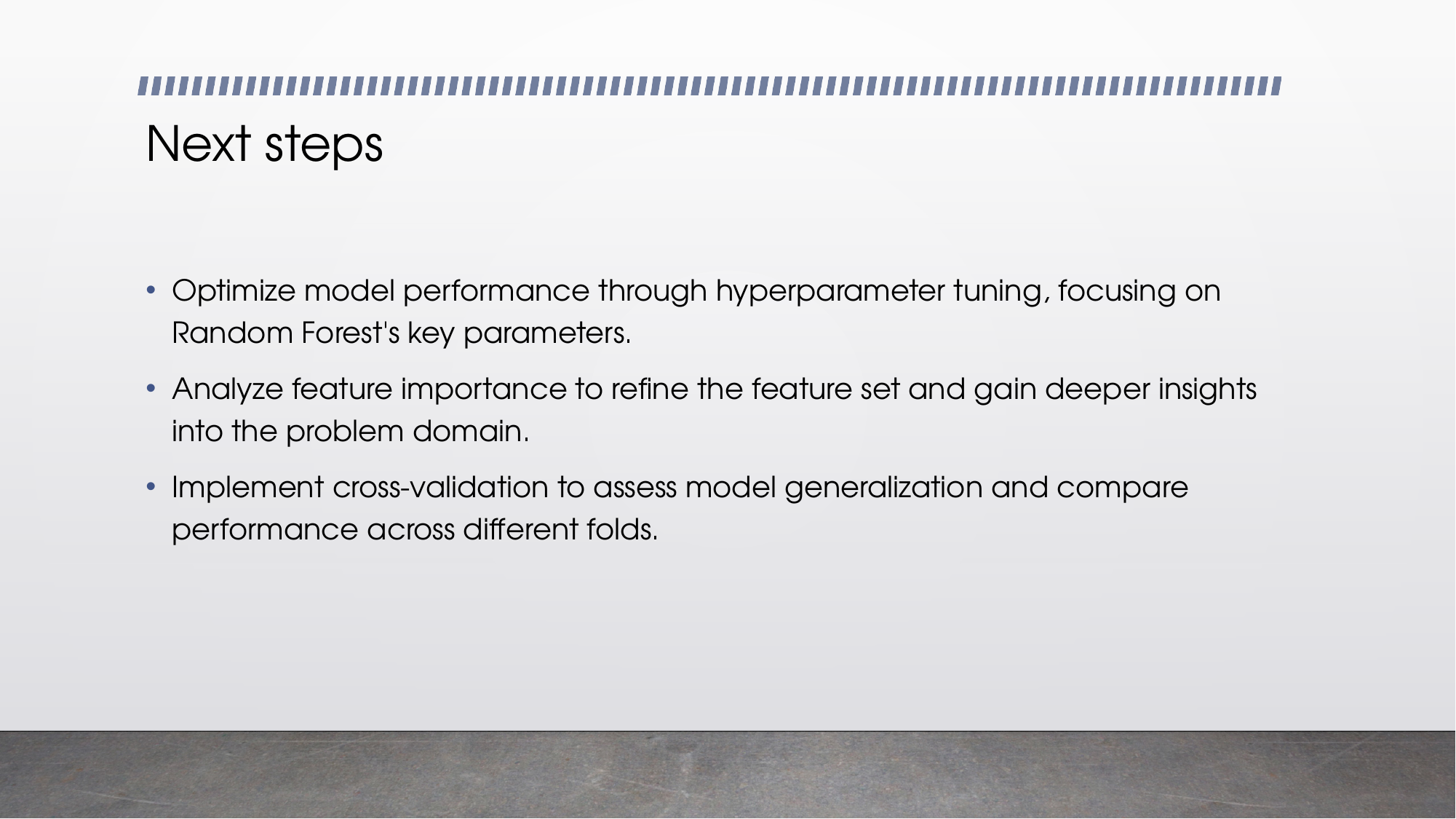

# Next steps
Optimize model performance through hyperparameter tuning, focusing on Random Forest's key parameters.
Analyze feature importance to refine the feature set and gain deeper insights into the problem domain.
Implement cross-validation to assess model generalization and compare performance across different folds.